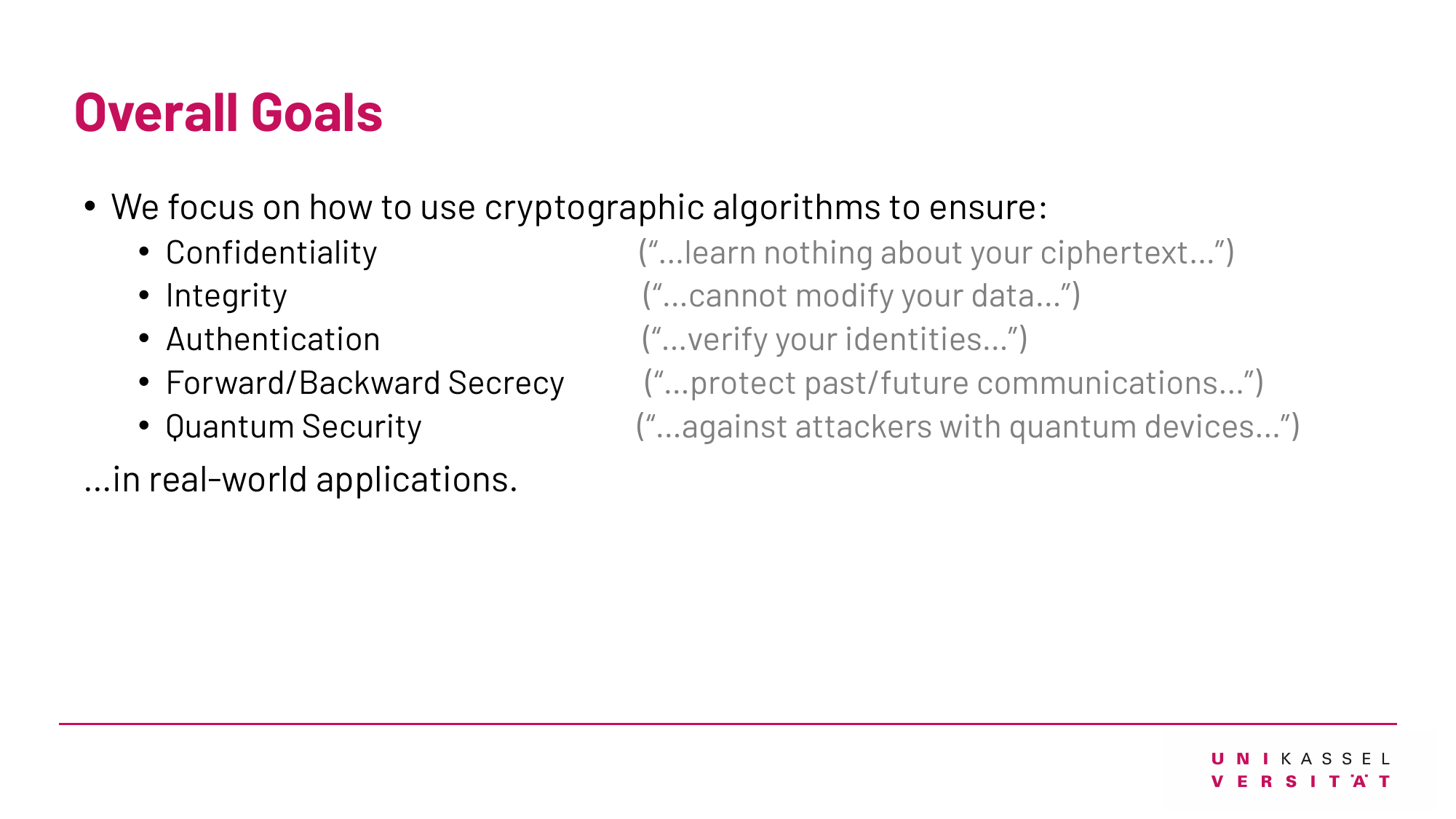

Overall Goals
We focus on how to use cryptographic algorithms to ensure:
Confidentiality                                       (“…learn nothing about your ciphertext…”)
Integrity                                                     (“…cannot modify your data…”)
Authentication                                       (“…verify your identities…”)
Forward/Backward Secrecy            (“…protect past/future communications…”)
Quantum Security                                (“…against attackers with quantum devices…”)
…in real-world applications.